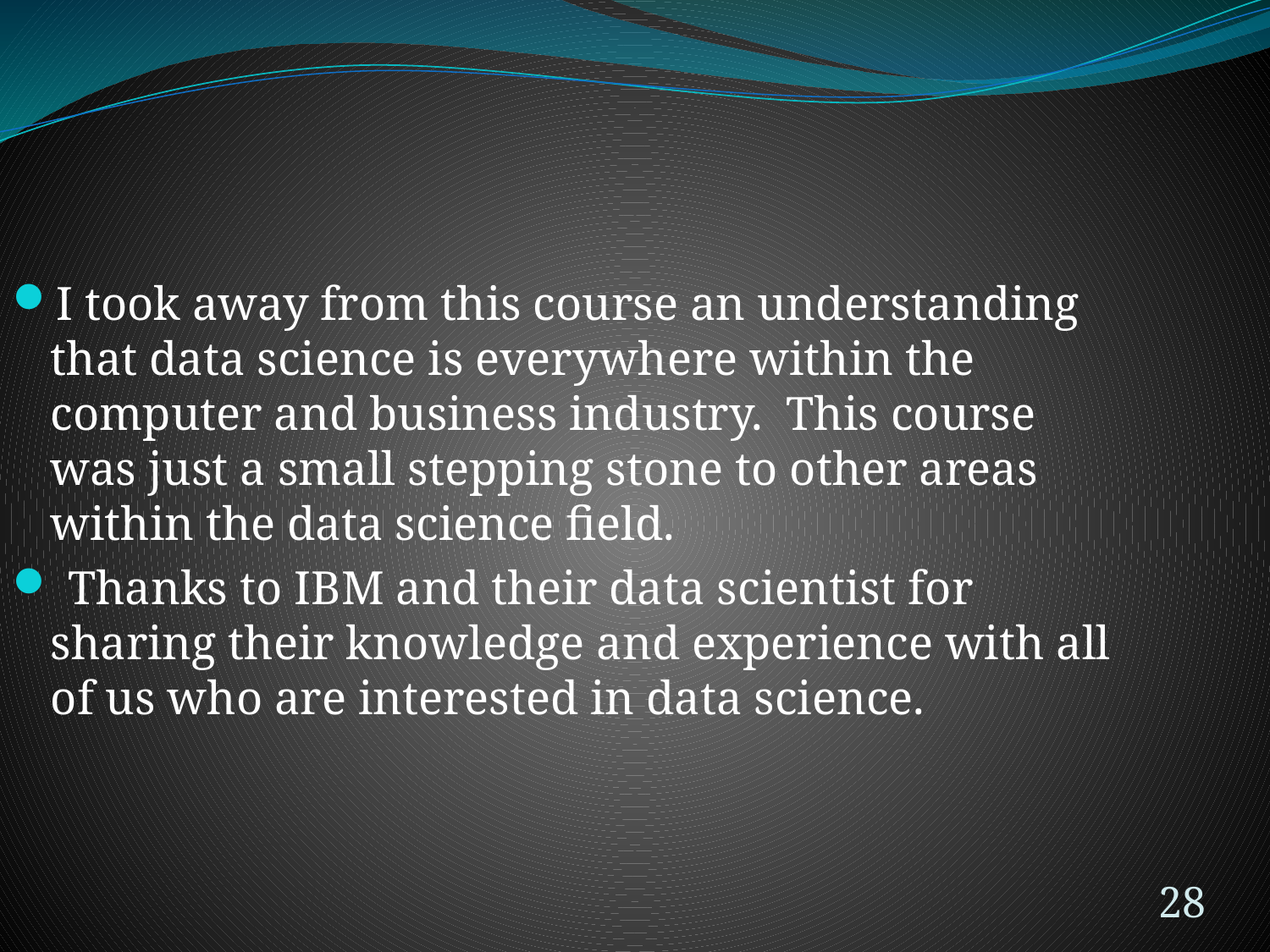

I took away from this course an understanding that data science is everywhere within the computer and business industry.  This course was just a small stepping stone to other areas within the data science field.
 Thanks to IBM and their data scientist for sharing their knowledge and experience with all of us who are interested in data science.
28